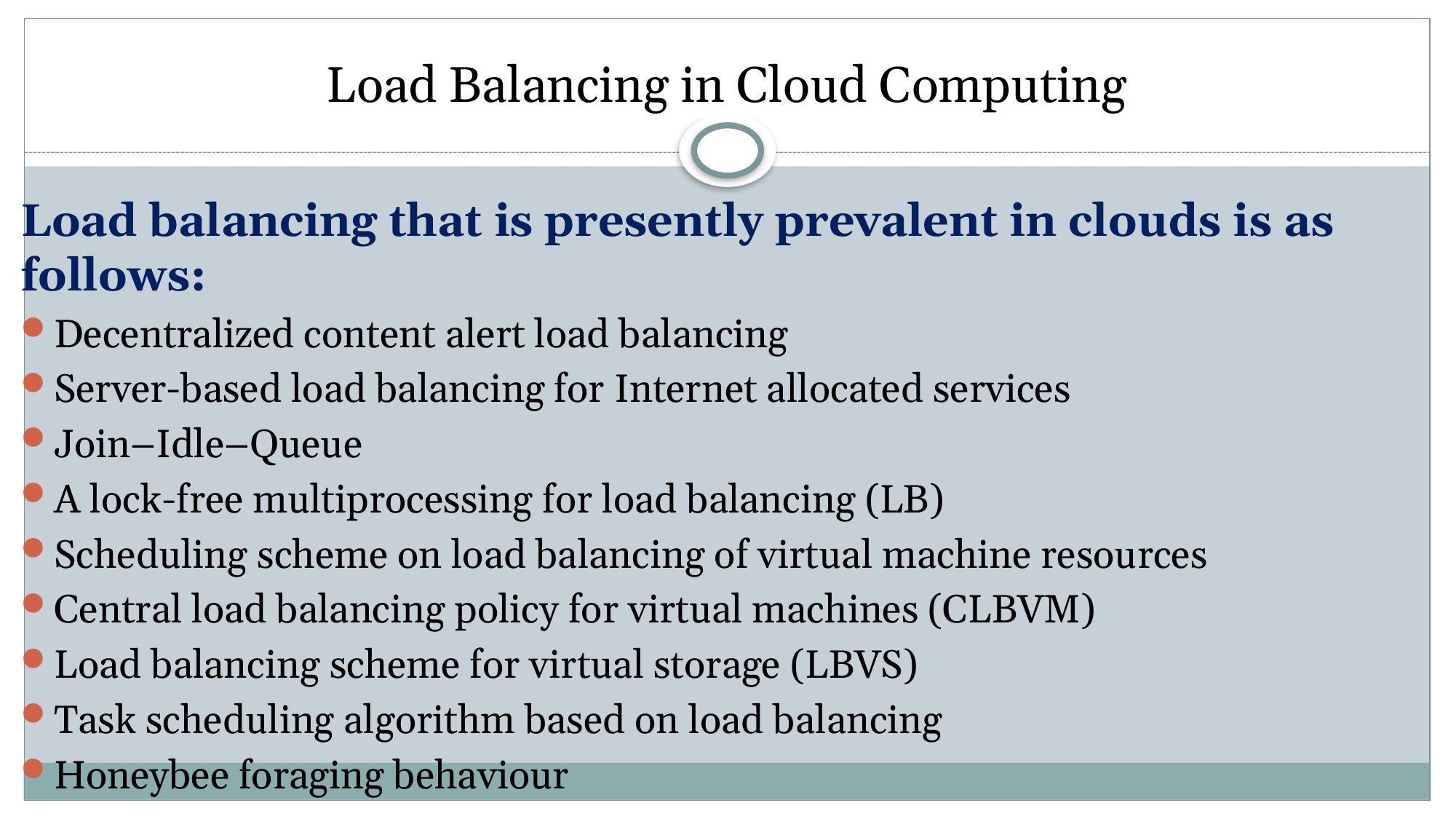

# Load Balancing in Cloud Computing
Load balancing that is presently prevalent in clouds is as follows:
Decentralized content alert load balancing
Server-based load balancing for Internet allocated services
Join–Idle–Queue
A lock-free multiprocessing for load balancing (LB)
Scheduling scheme on load balancing of virtual machine resources
Central load balancing policy for virtual machines (CLBVM)
Load balancing scheme for virtual storage (LBVS)
Task scheduling algorithm based on load balancing
Honeybee foraging behaviour